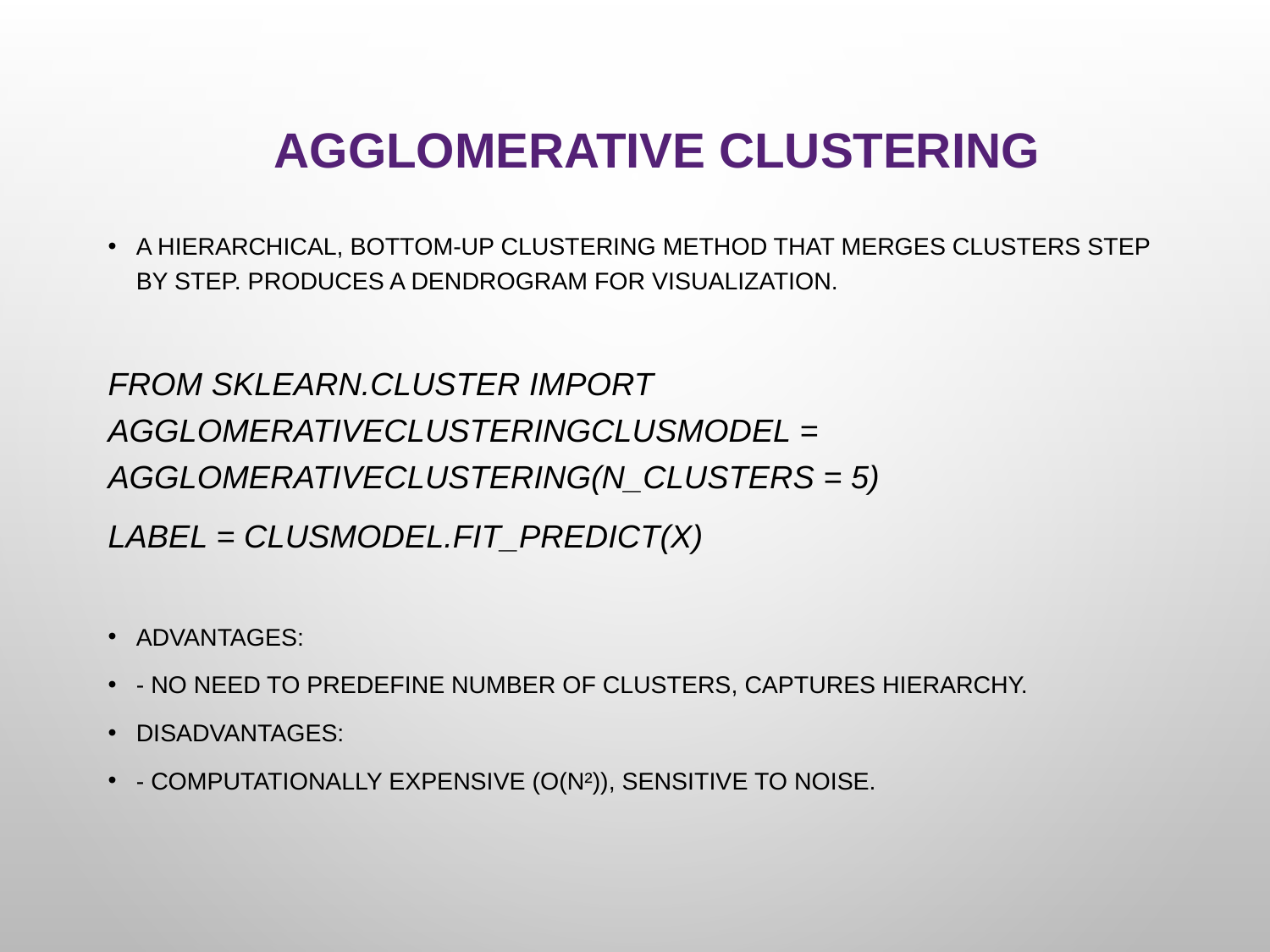

# Agglomerative Clustering
A hierarchical, bottom-up clustering method that merges clusters step by step. Produces a dendrogram for visualization.

from sklearn.cluster import AgglomerativeClusteringclusmodel = AgglomerativeClustering(n_clusters = 5)
label = clusmodel.fit_predict(x)

Advantages:
- No need to predefine number of clusters, captures hierarchy.
Disadvantages:
- Computationally expensive (O(n²)), sensitive to noise.